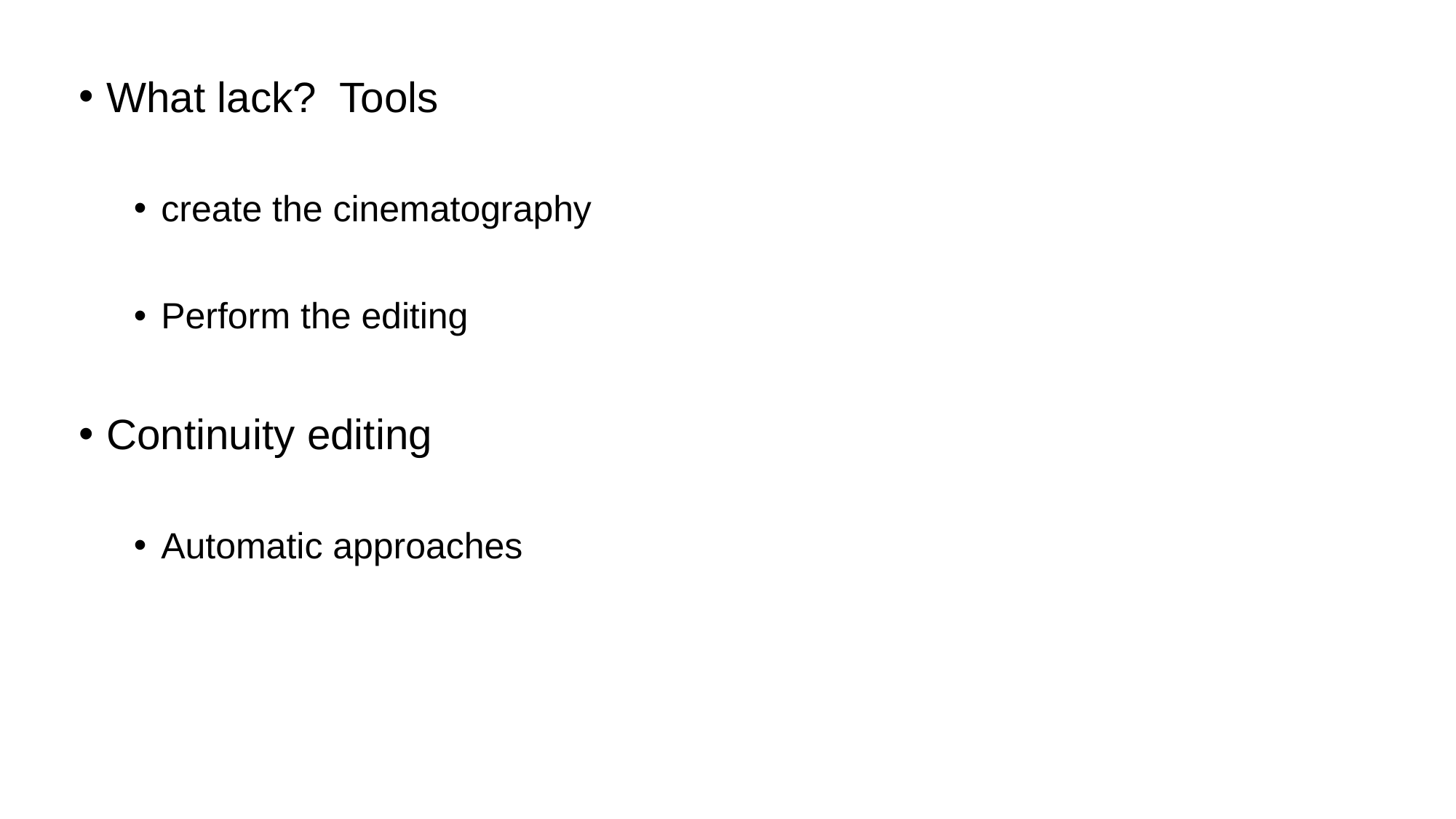

What lack?  Tools

create the cinematography

Perform the editing

Continuity editing

Automatic approaches